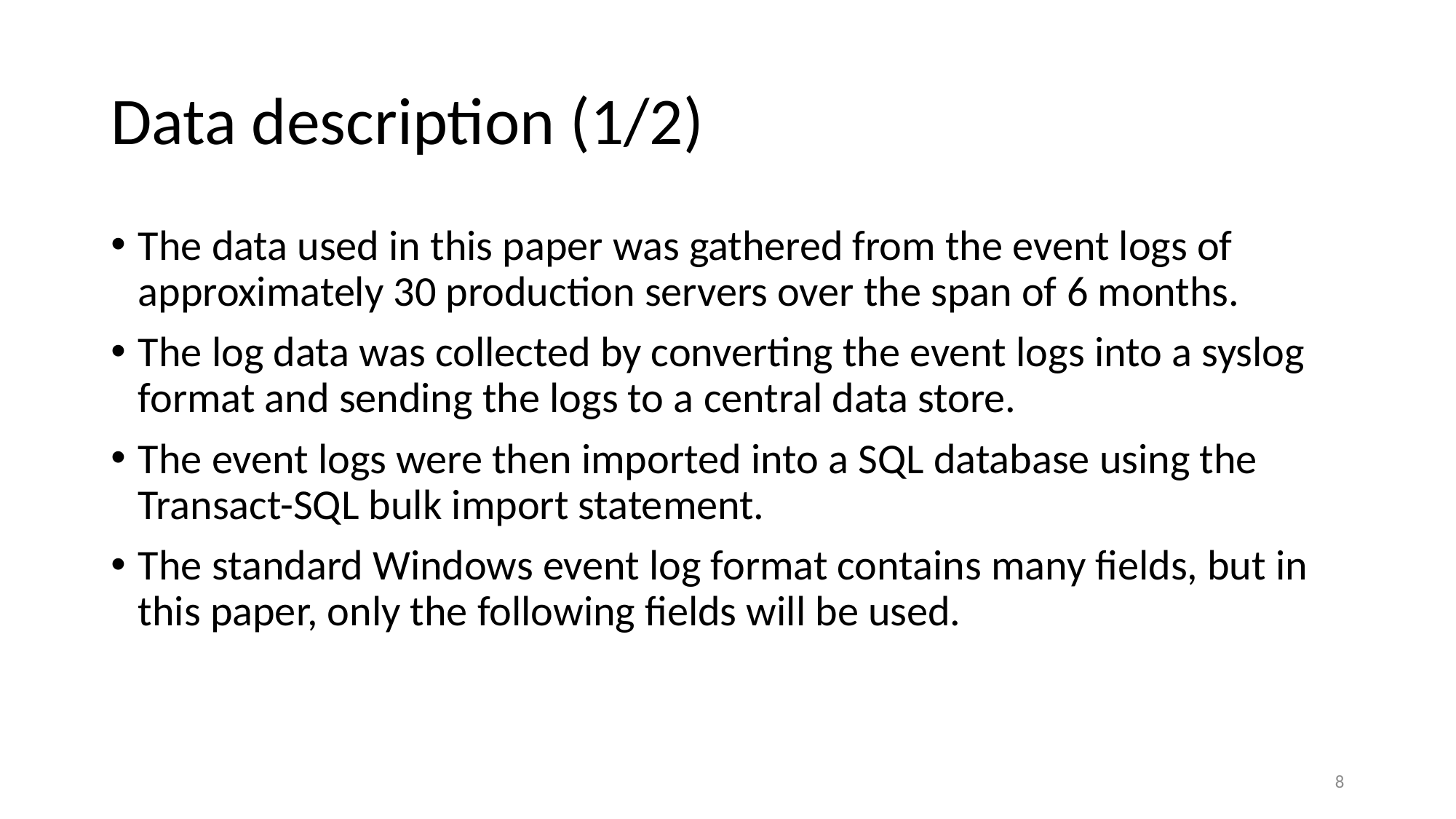

# Data description (1/2)
The data used in this paper was gathered from the event logs of approximately 30 production servers over the span of 6 months.
The log data was collected by converting the event logs into a syslog format and sending the logs to a central data store.
The event logs were then imported into a SQL database using the Transact-SQL bulk import statement.
The standard Windows event log format contains many fields, but in this paper, only the following fields will be used.

8